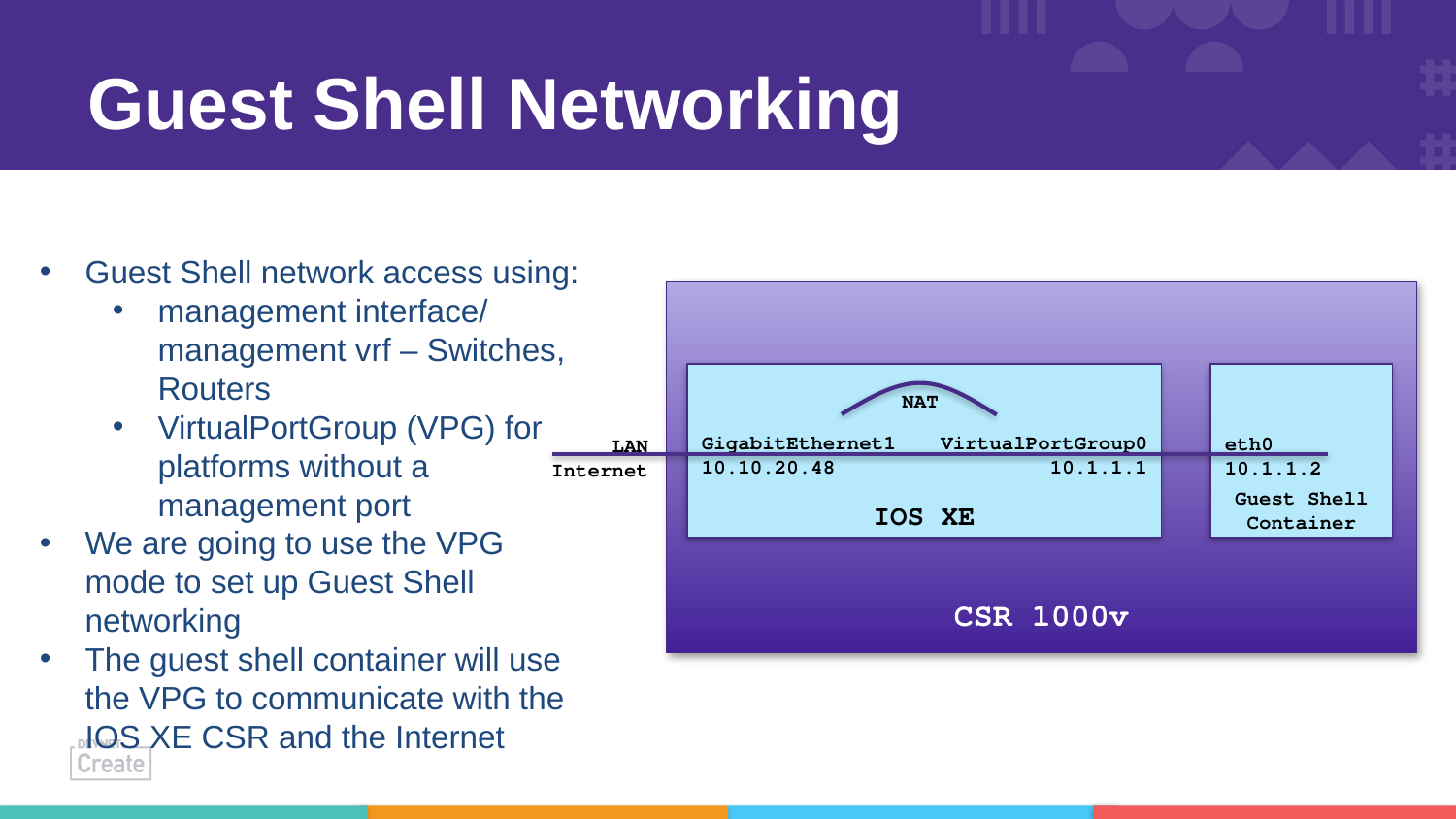

# Guest Shell Networking
Guest Shell network access using:
management interface/ management vrf – Switches, Routers
VirtualPortGroup (VPG) for platforms without a management port
We are going to use the VPG mode to set up Guest Shell networking
The guest shell container will use the VPG to communicate with the IOS XE CSR and the Internet

NAT

GigabitEthernet1
10.10.20.48
VirtualPortGroup0
10.1.1.1
eth0
10.1.1.2
LAN
Internet
Guest Shell
Container
IOS XE
CSR 1000v